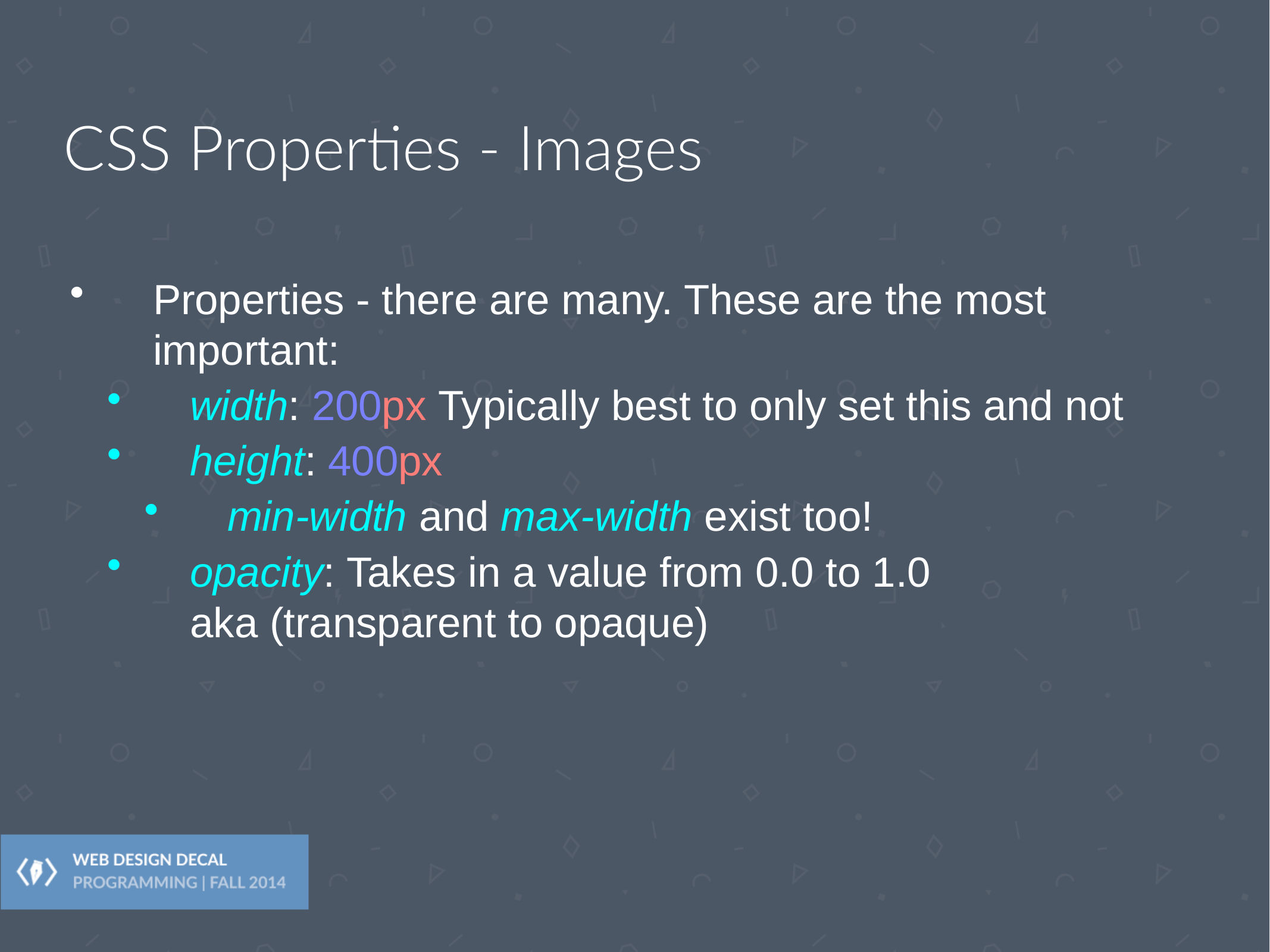

# CSS Properties - Images
Properties - there are many. These are the most important:
width: 200px Typically best to only set this and not
height: 400px
min-width and max-width exist too!
opacity: Takes in a value from 0.0 to 1.0
aka (transparent to opaque)